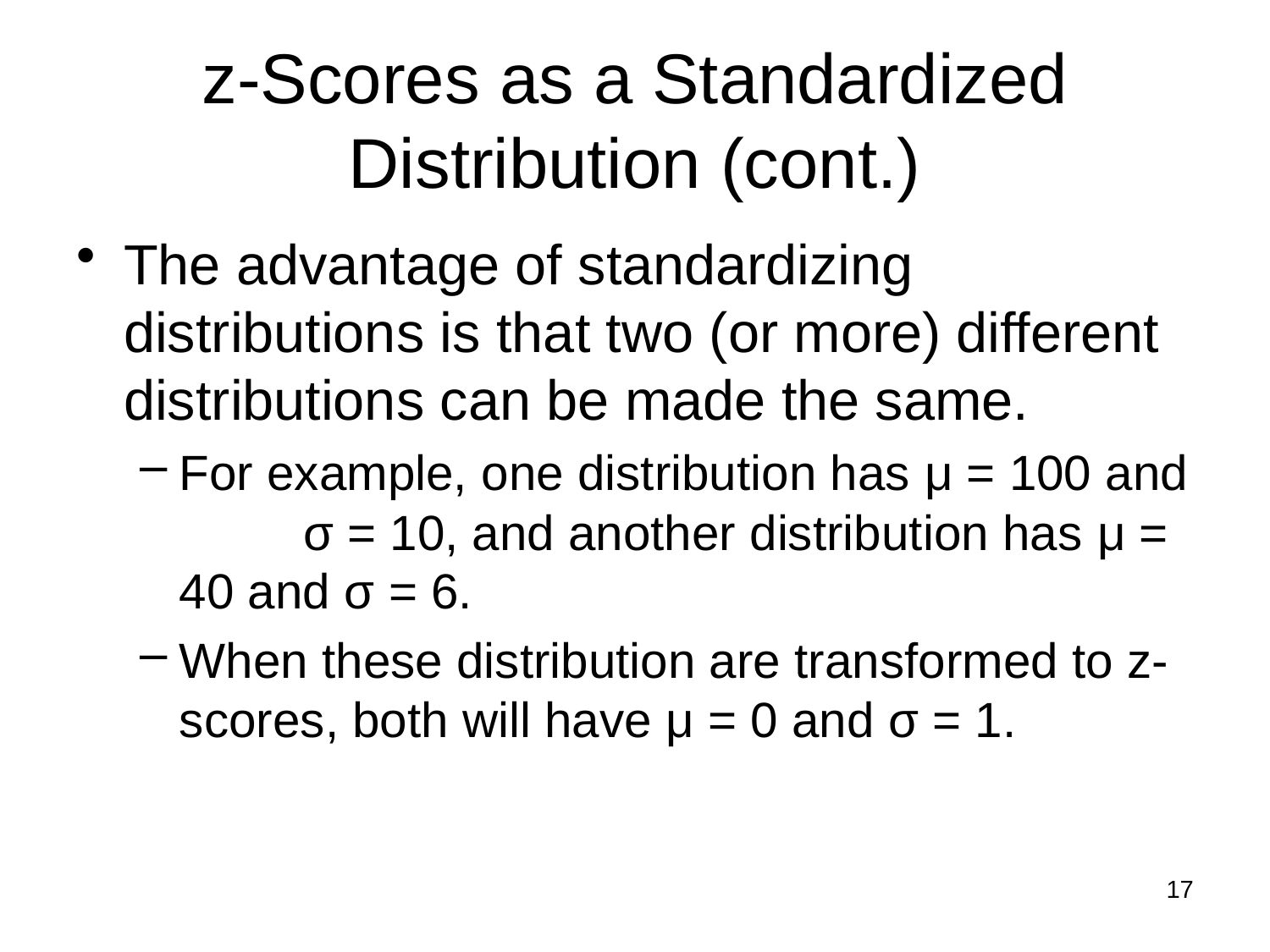

# z-Scores as a Standardized Distribution (cont.)
The advantage of standardizing distributions is that two (or more) different distributions can be made the same.
For example, one distribution has μ = 100 and          σ = 10, and another distribution has μ = 40 and σ = 6.
When these distribution are transformed to z-scores, both will have μ = 0 and σ = 1.
17